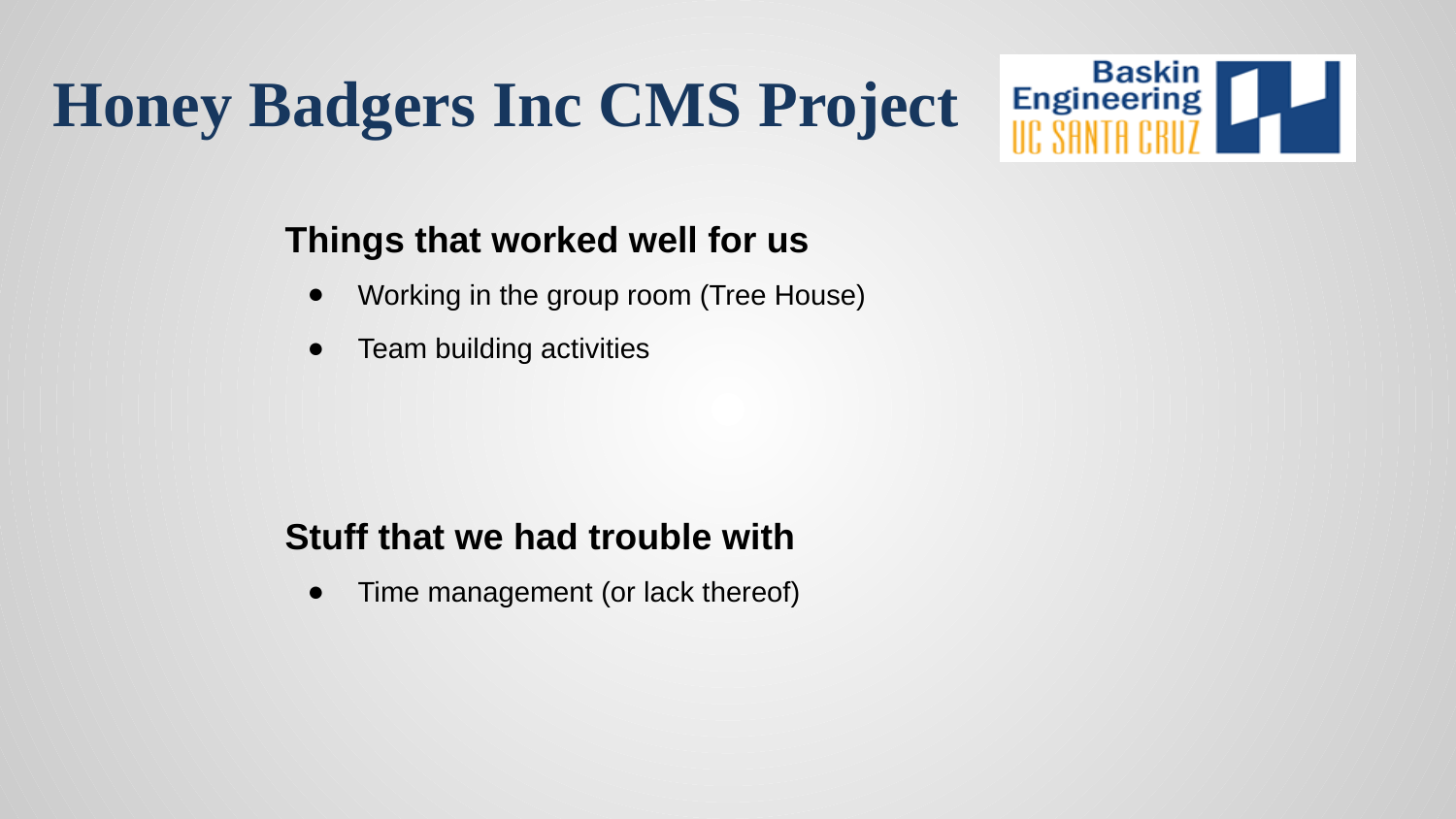

Things that worked well for us
Working in the group room (Tree House)
Team building activities

Stuff that we had trouble with
Time management (or lack thereof)